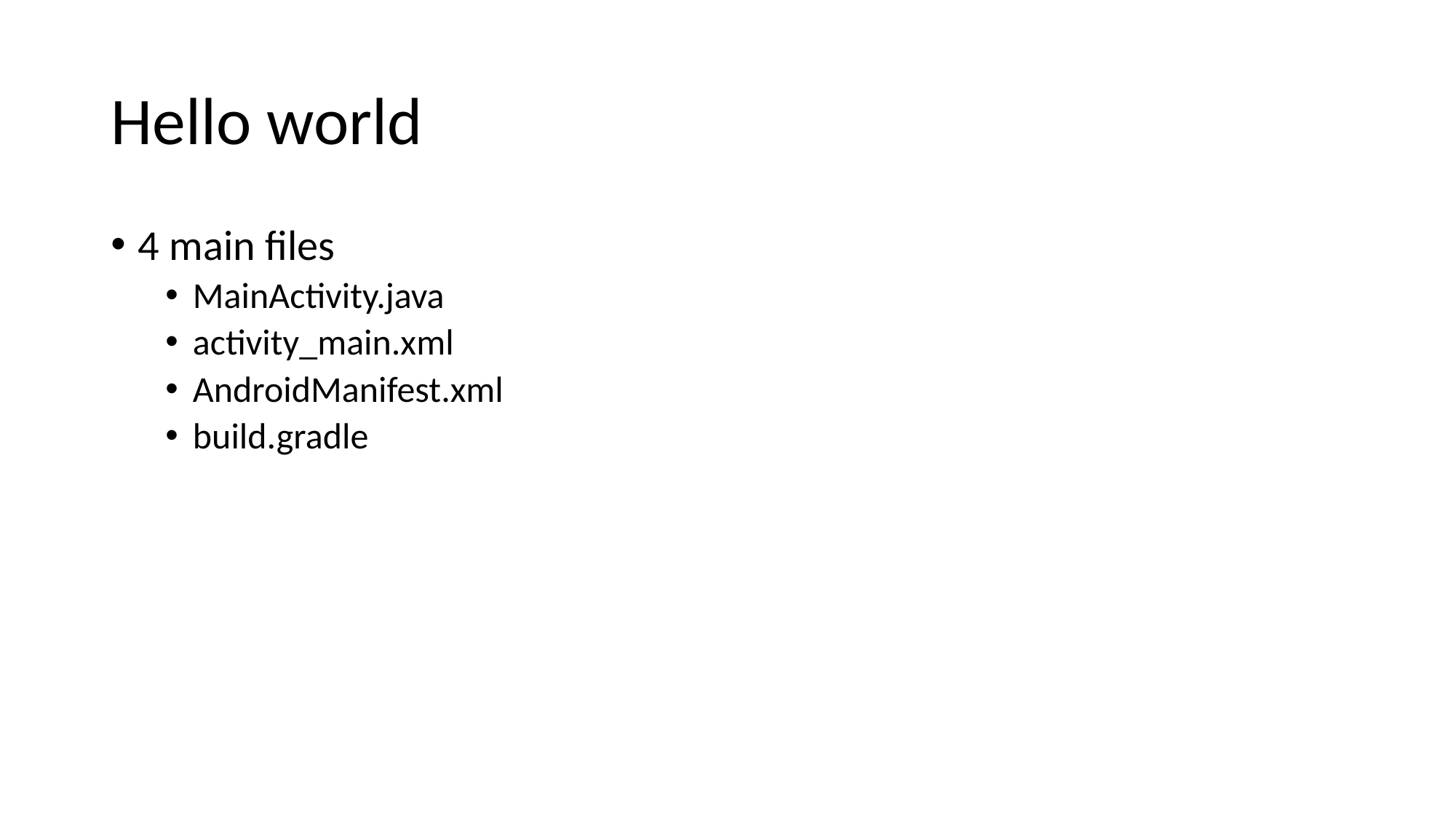

# Hello world
4 main files
MainActivity.java
activity_main.xml
AndroidManifest.xml
build.gradle